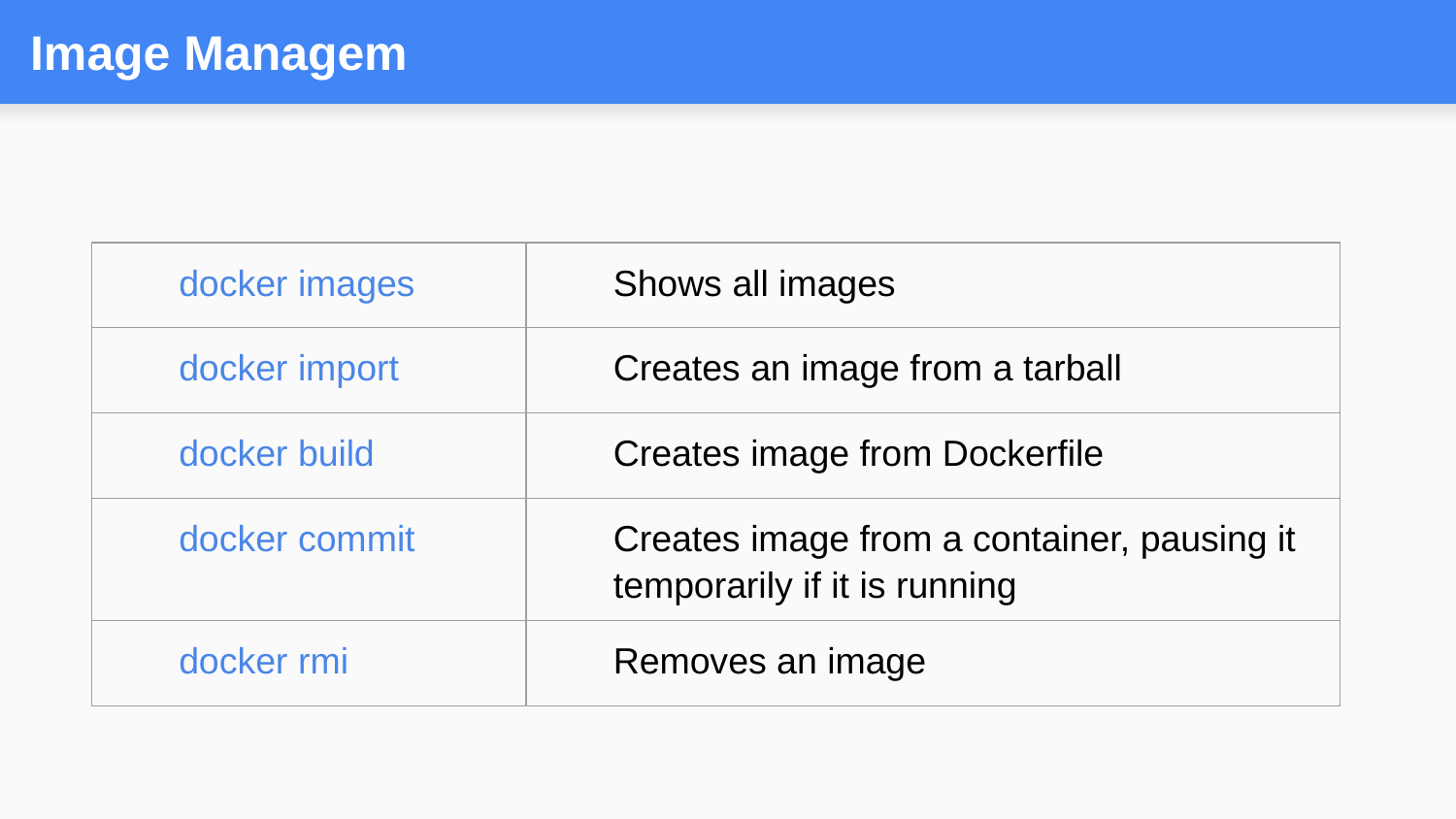

# Image Managem

| docker images | Shows all images |
| --- | --- |
| docker import | Creates an image from a tarball |
| docker build | Creates image from Dockerfile |
| docker commit | Creates image from a container, pausing it temporarily if it is running |
| docker rmi | Removes an image |